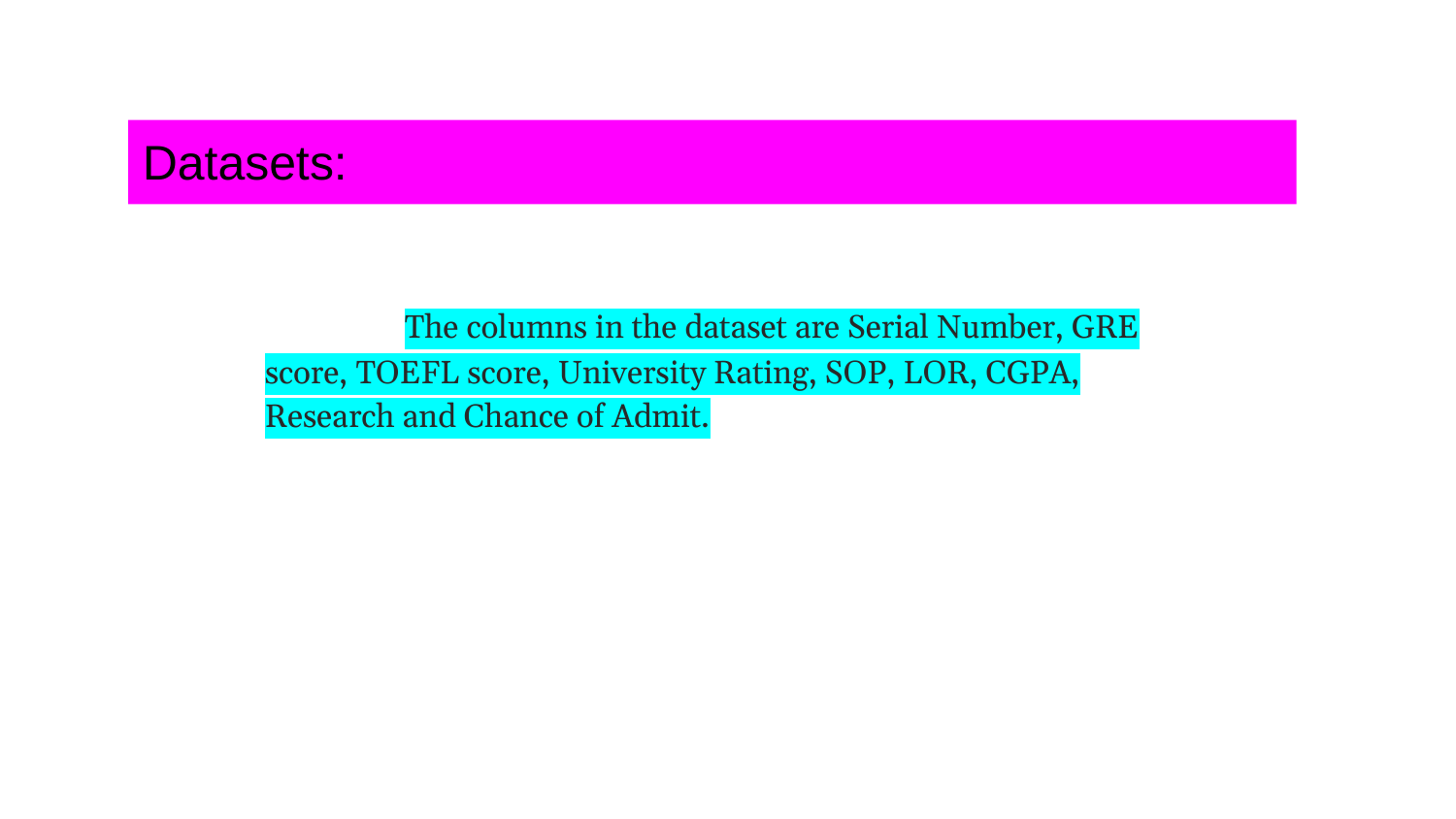

Datasets:
                  The columns in the dataset are Serial Number, GRE score, TOEFL score, University Rating, SOP, LOR, CGPA, Research and Chance of Admit.